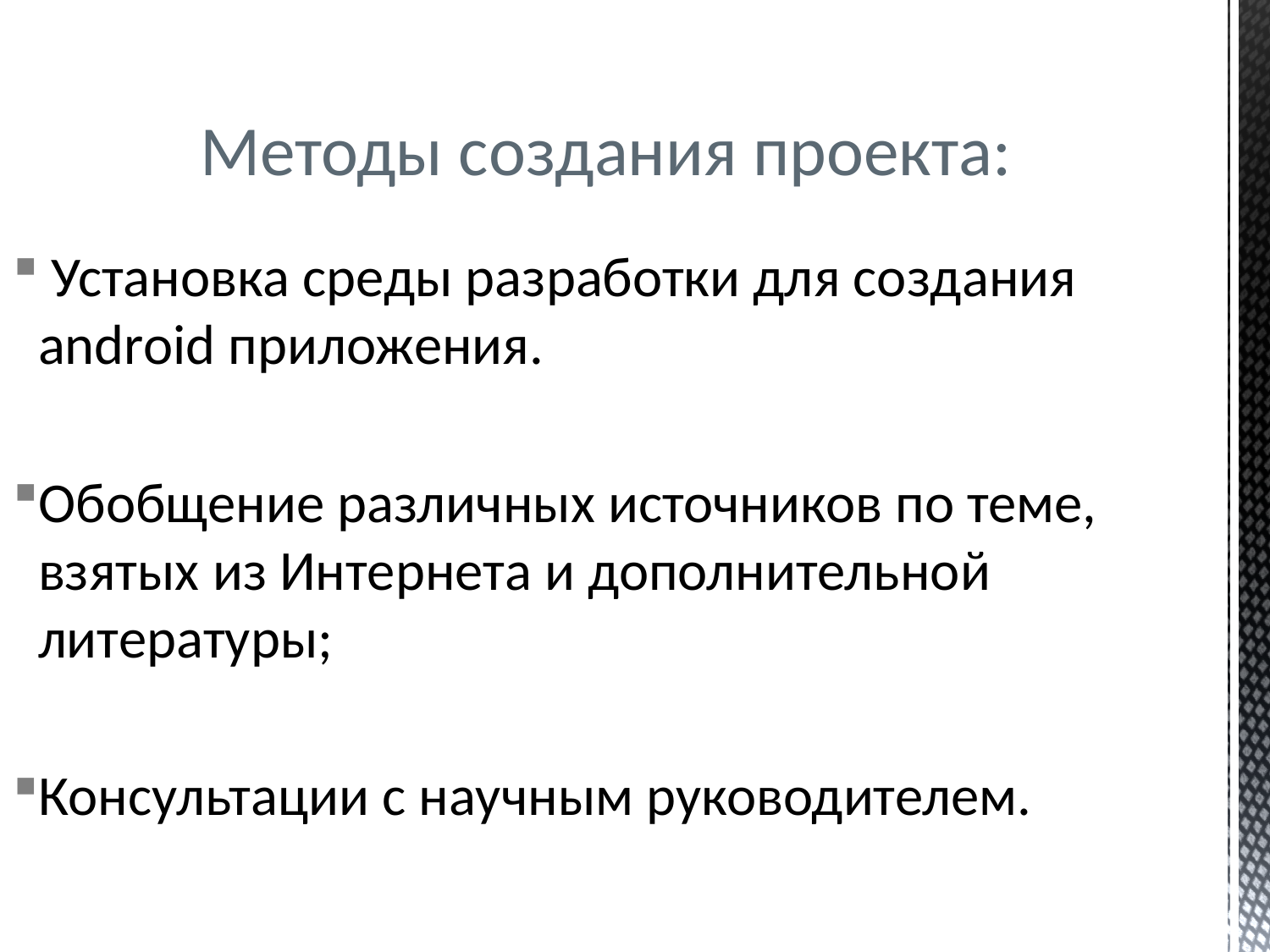

# Методы создания проекта:
 Установка среды разработки для создания android приложения.

Обобщение различных источников по теме, взятых из Интернета и дополнительной литературы;

Консультации с научным руководителем.